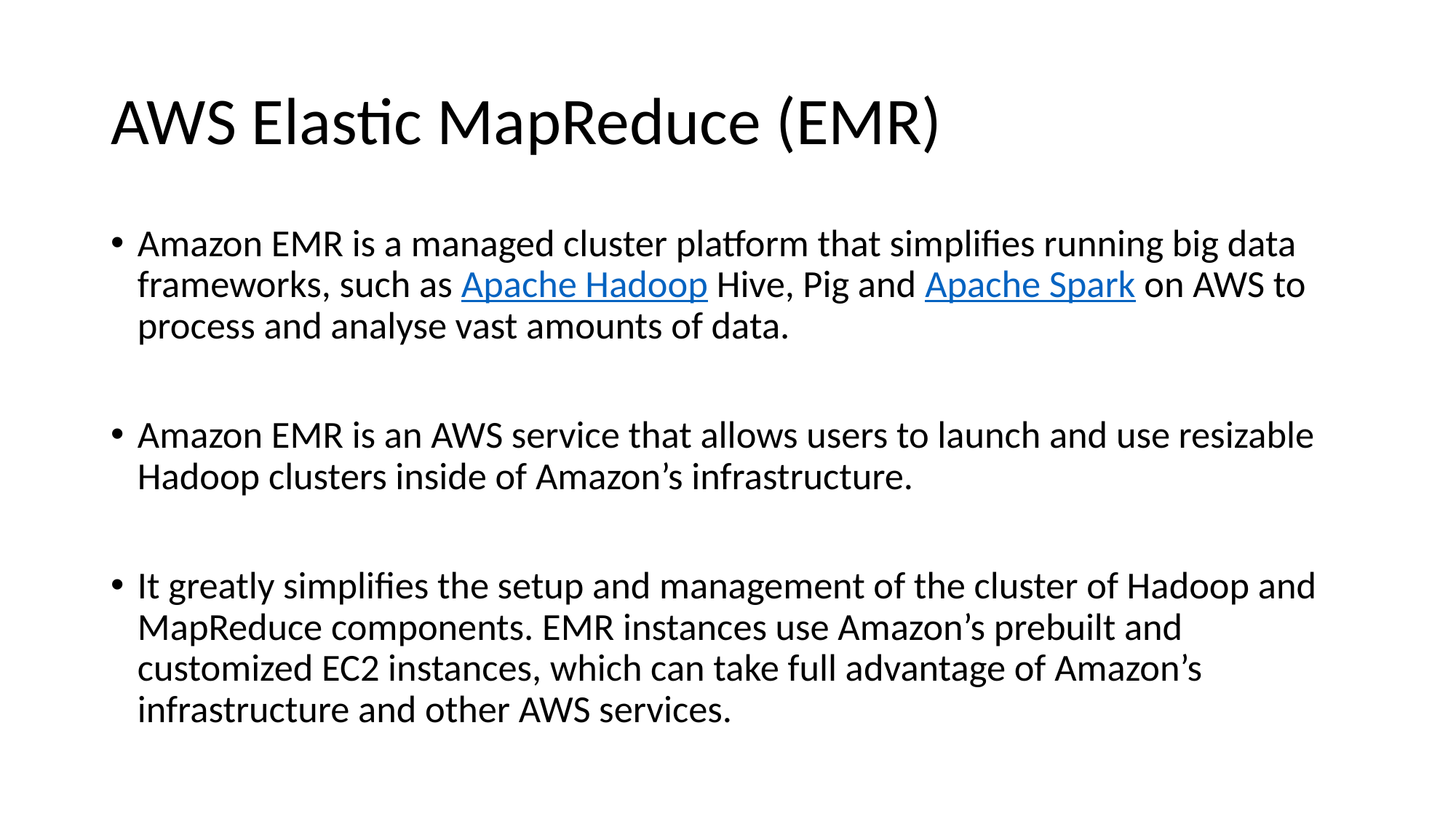

# AWS Elastic MapReduce (EMR)
Amazon EMR is a managed cluster platform that simplifies running big data frameworks, such as Apache Hadoop Hive, Pig and Apache Spark on AWS to process and analyse vast amounts of data.

Amazon EMR is an AWS service that allows users to launch and use resizable Hadoop clusters inside of Amazon’s infrastructure.

It greatly simplifies the setup and management of the cluster of Hadoop and MapReduce components. EMR instances use Amazon’s prebuilt and customized EC2 instances, which can take full advantage of Amazon’s infrastructure and other AWS services.